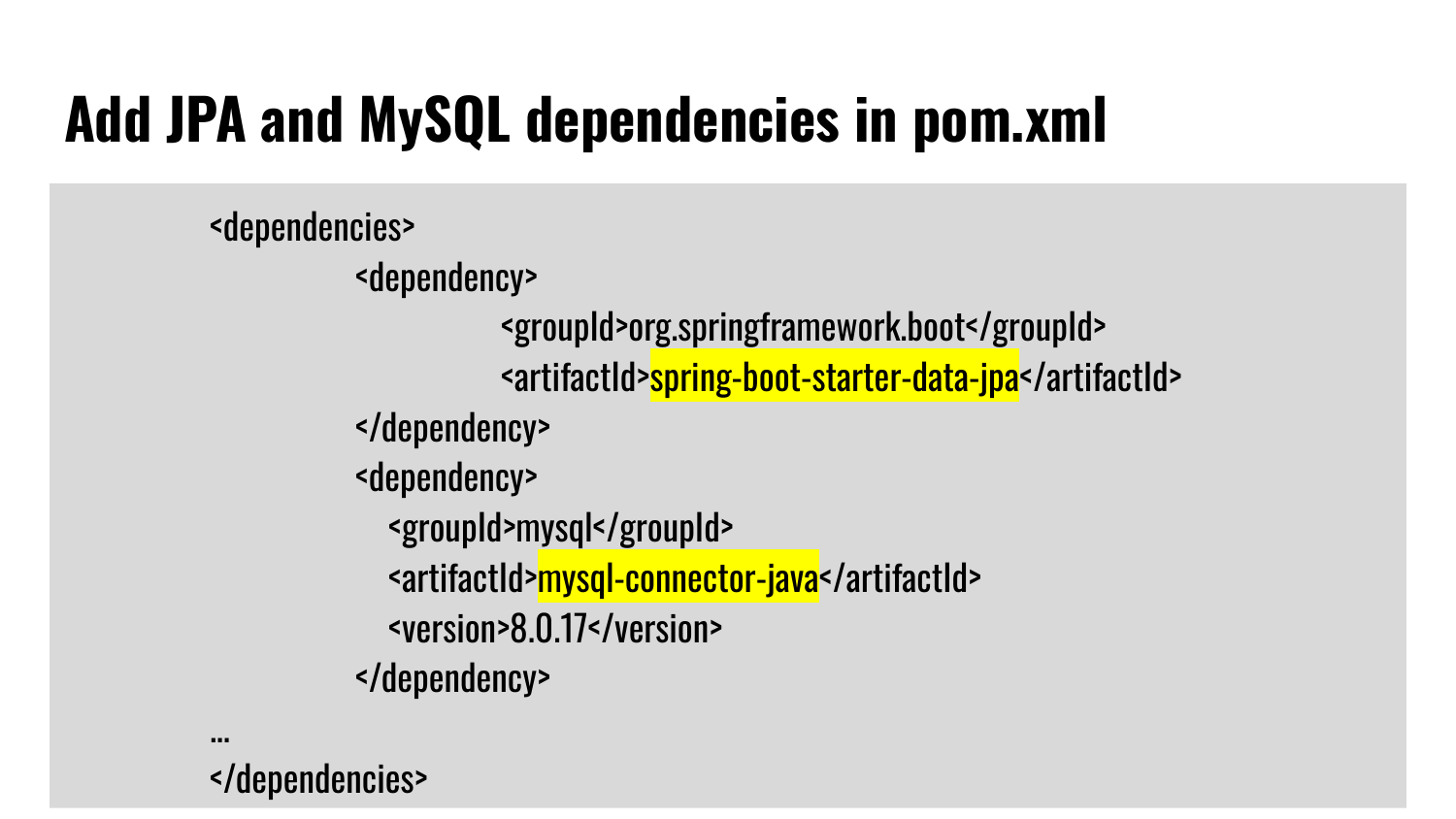

# Add JPA and MySQL dependencies in pom.xml
	<dependencies>
		<dependency>
			<groupId>org.springframework.boot</groupId>
			<artifactId>spring-boot-starter-data-jpa</artifactId>
		</dependency>
		<dependency>
		    <groupId>mysql</groupId>
		    <artifactId>mysql-connector-java</artifactId>
		    <version>8.0.17</version>
		</dependency>
	...
	</dependencies>